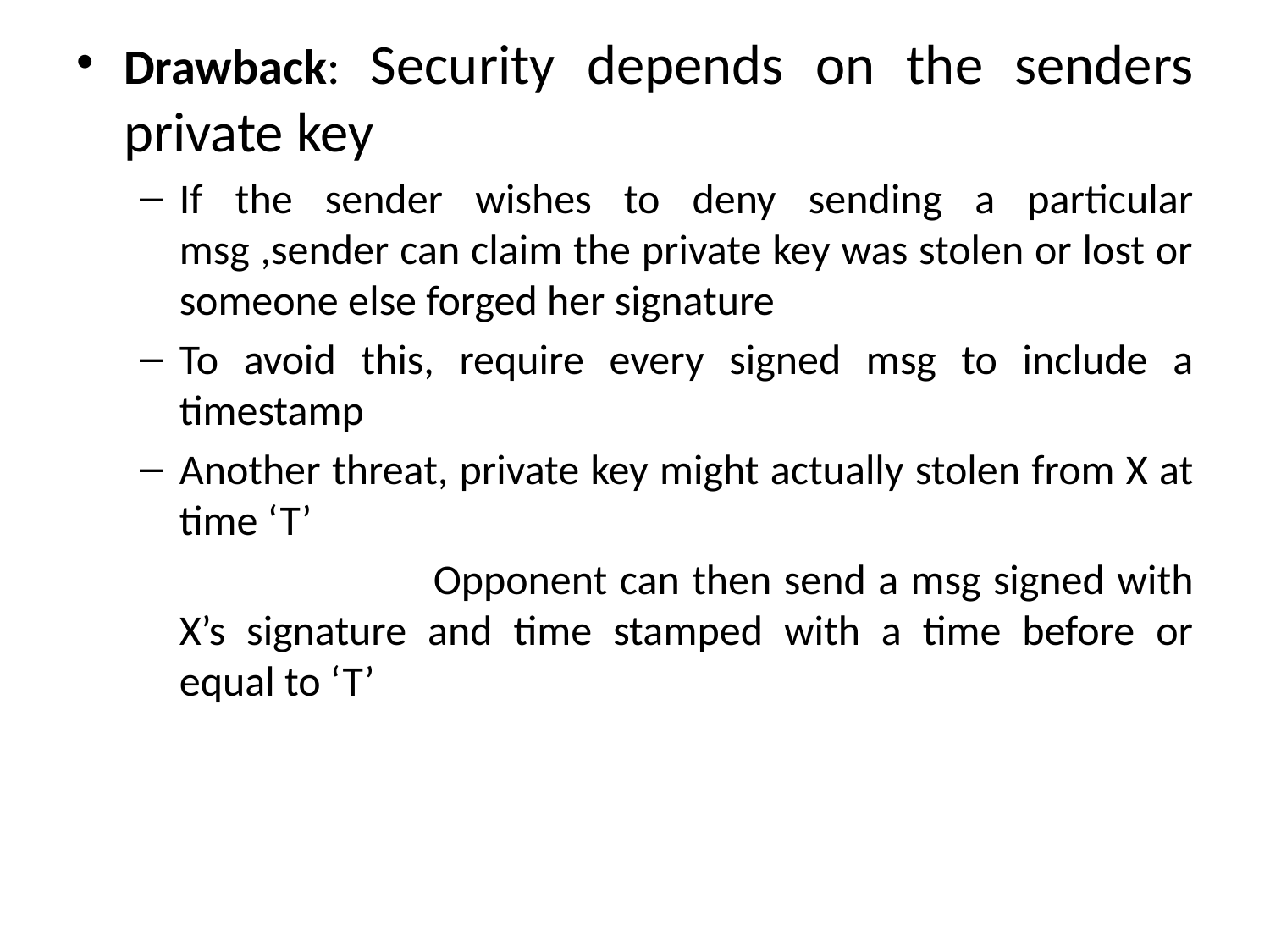

Drawback: Security depends on the senders private key
If the sender wishes to deny sending a particular msg ,sender can claim the private key was stolen or lost or someone else forged her signature
To avoid this, require every signed msg to include a timestamp
Another threat, private key might actually stolen from X at time ‘T’
			Opponent can then send a msg signed with X’s signature and time stamped with a time before or equal to ‘T’